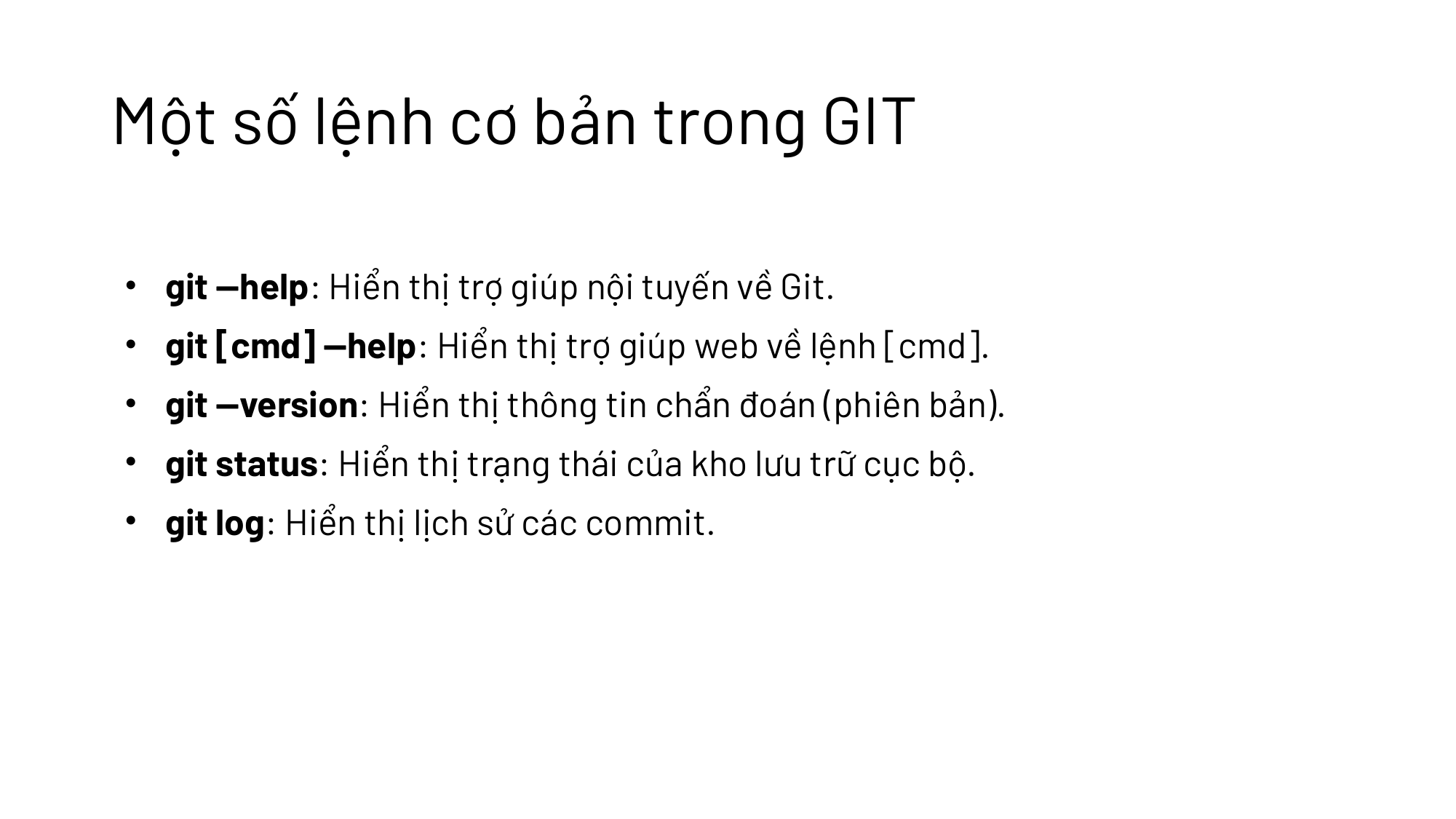

# Một số lệnh cơ bản trong GIT
git --help: Hiển thị trợ giúp nội tuyến về Git.
git [cmd] --help: Hiển thị trợ giúp web về lệnh [cmd].
git --version: Hiển thị thông tin chẩn đoán (phiên bản).
git status: Hiển thị trạng thái của kho lưu trữ cục bộ.
git log: Hiển thị lịch sử các commit.